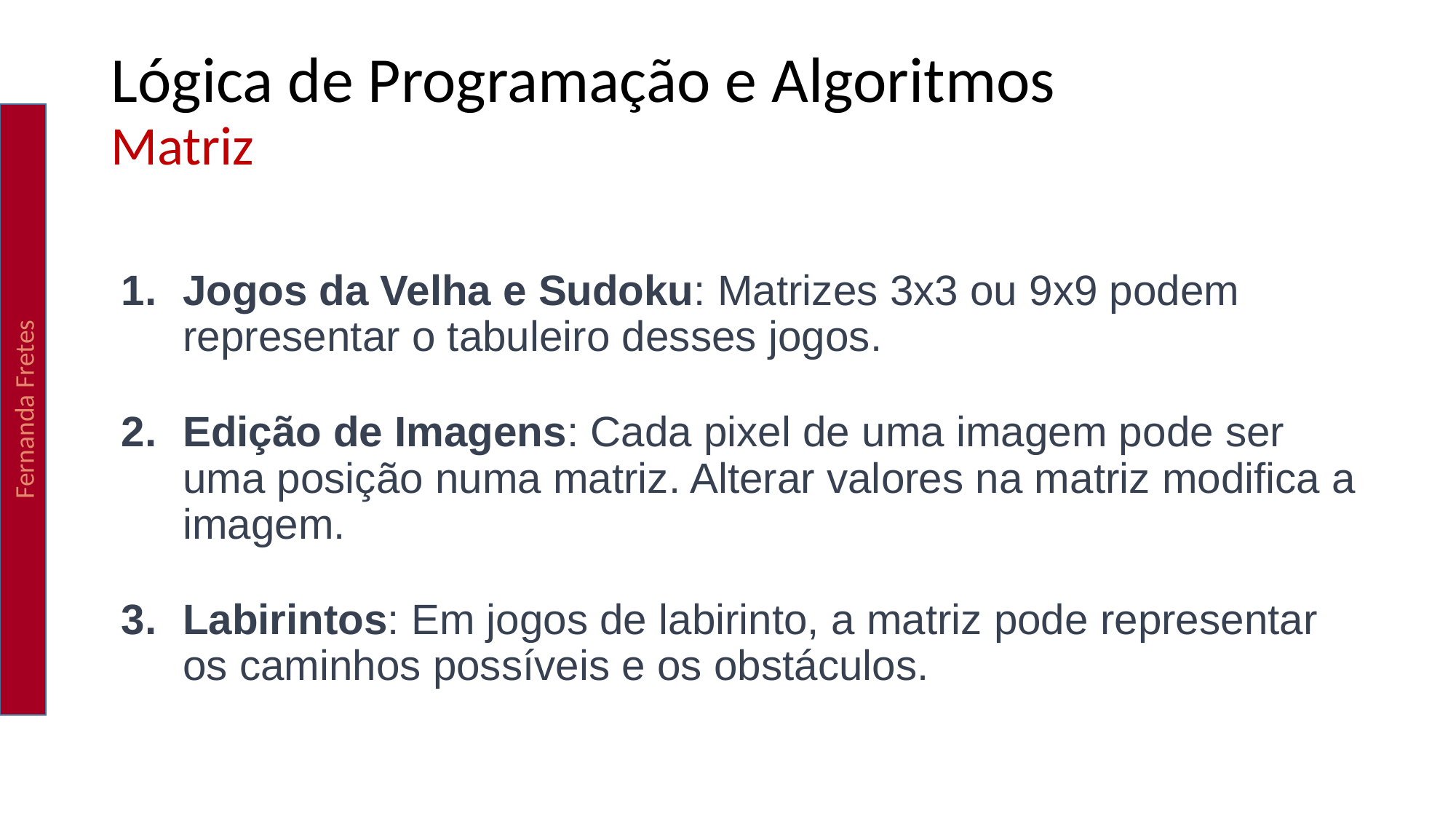

Lógica de Programação e Algoritmos
Fernanda Fretes
Matriz

Jogos da Velha e Sudoku: Matrizes 3x3 ou 9x9 podem representar o tabuleiro desses jogos.

Edição de Imagens: Cada pixel de uma imagem pode ser uma posição numa matriz. Alterar valores na matriz modifica a imagem.

Labirintos: Em jogos de labirinto, a matriz pode representar os caminhos possíveis e os obstáculos.